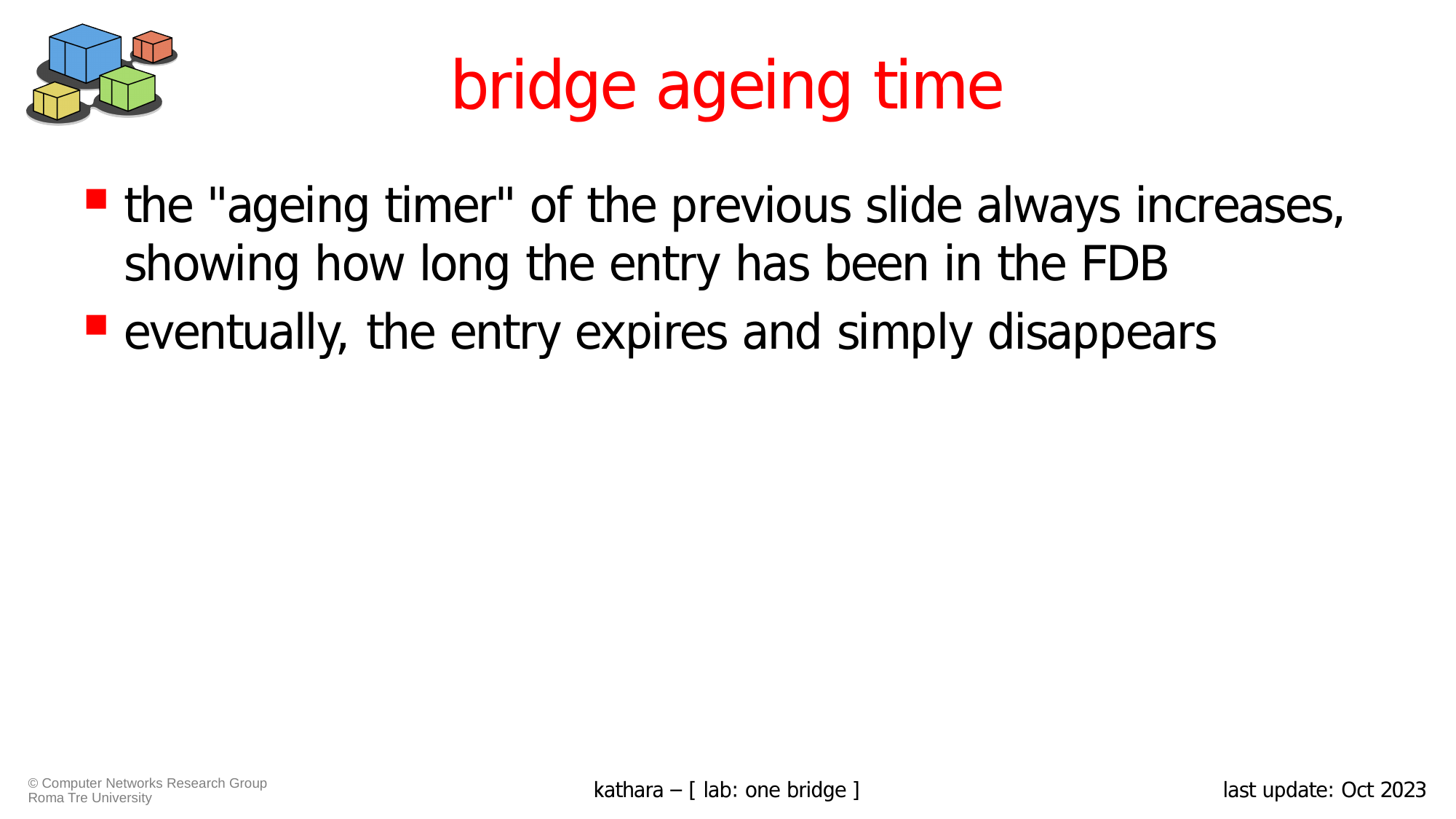

# bridge ageing time
the "ageing timer" of the previous slide always increases, showing how long the entry has been in the FDB
eventually, the entry expires and simply disappears
kathara – [ lab: one bridge ]
last update: Oct 2023